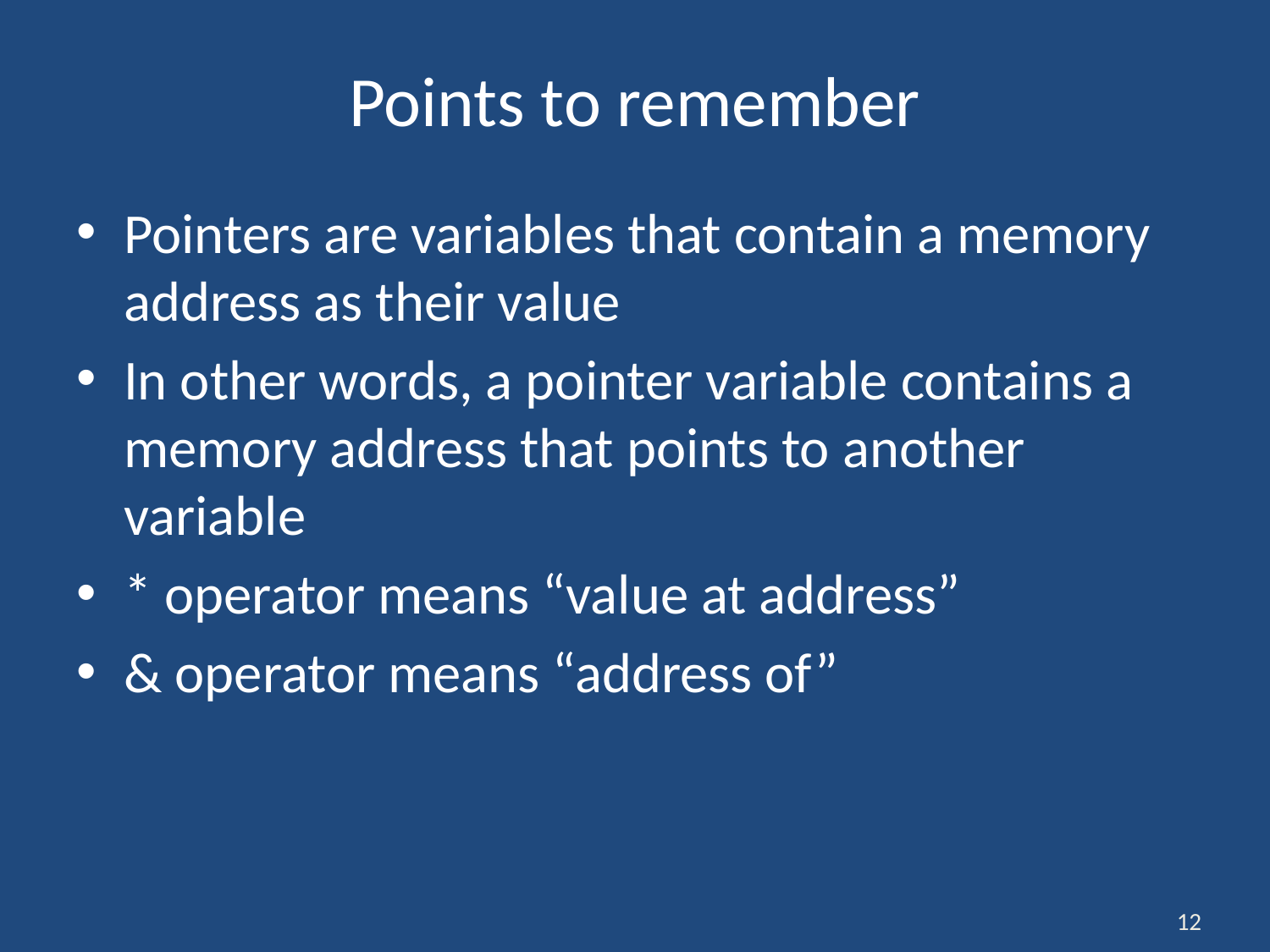

# Points to remember
Pointers are variables that contain a memory address as their value
In other words, a pointer variable contains a memory address that points to another variable
* operator means “value at address”
& operator means “address of”